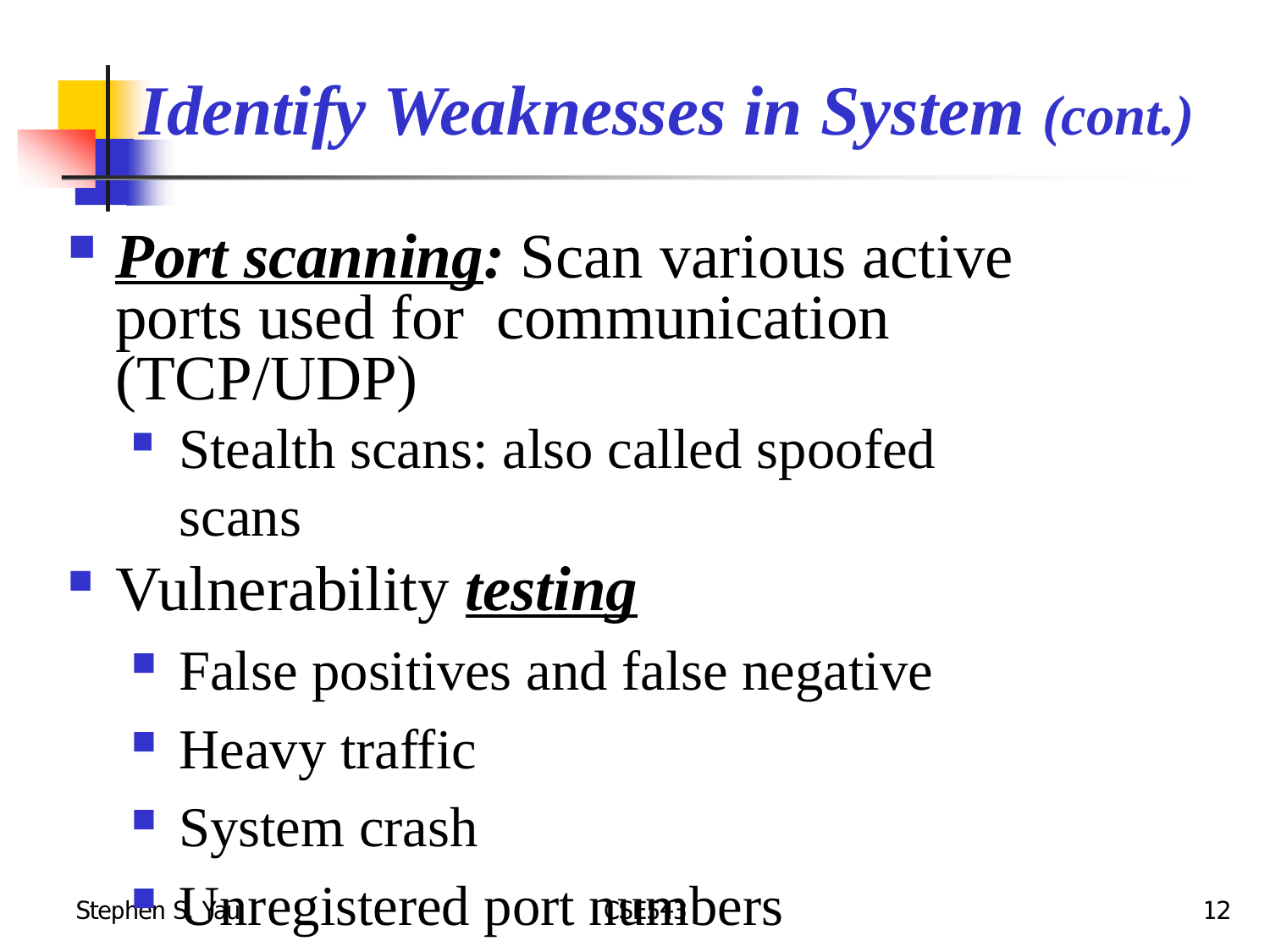

# Identify Weaknesses in System (cont.)
Port scanning: Scan various active ports used for  communication (TCP/UDP)
Stealth scans: also called spoofed scans
Vulnerability testing
False positives and false negative
Heavy traffic
System crash
Unregistered port numbers
CSE543
12
Stephen S. Yau